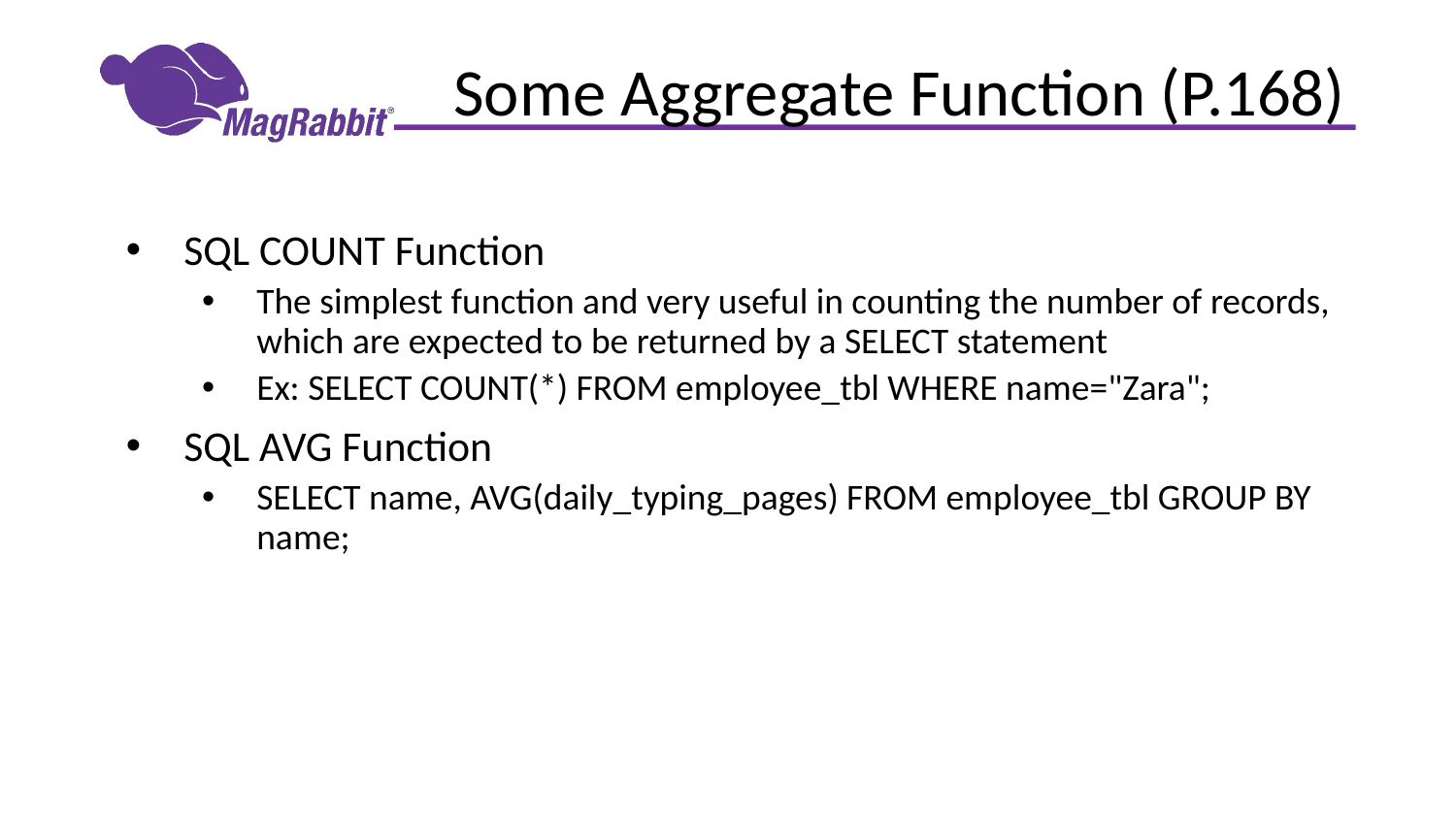

# Some Aggregate Function (P.168)
SQL COUNT Function
The simplest function and very useful in counting the number of records, which are expected to be returned by a SELECT statement
Ex: SELECT COUNT(*) FROM employee_tbl WHERE name="Zara";
SQL AVG Function
SELECT name, AVG(daily_typing_pages) FROM employee_tbl GROUP BY name;